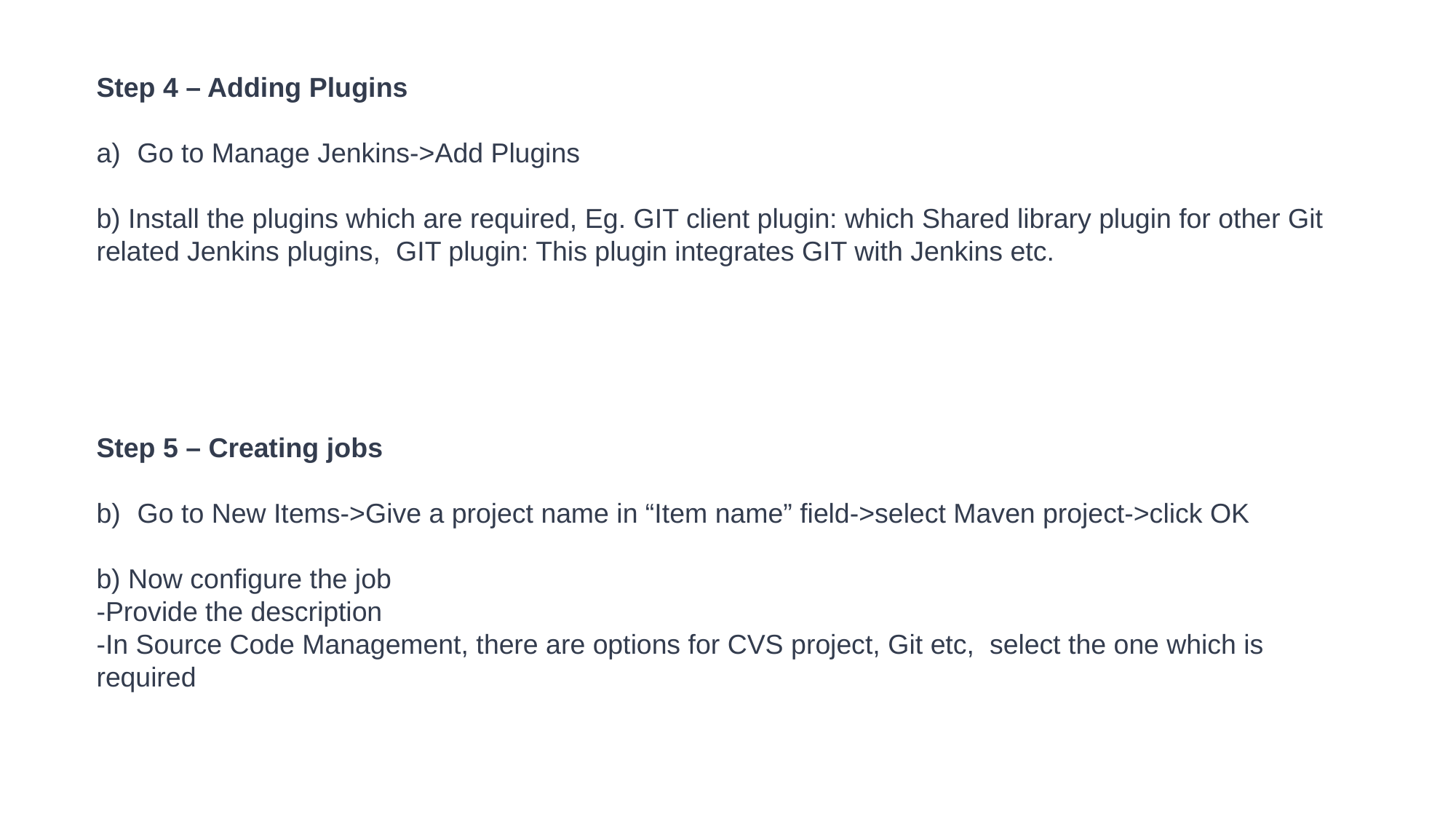

Step 4 – Adding Plugins

Go to Manage Jenkins->Add Plugins

b) Install the plugins which are required, Eg. GIT client plugin: which Shared library plugin for other Git related Jenkins plugins,  GIT plugin: This plugin integrates GIT with Jenkins etc.

Step 5 – Creating jobs

Go to New Items->Give a project name in “Item name” field->select Maven project->click OK

b) Now configure the job
-Provide the description
-In Source Code Management, there are options for CVS project, Git etc,  select the one which is required